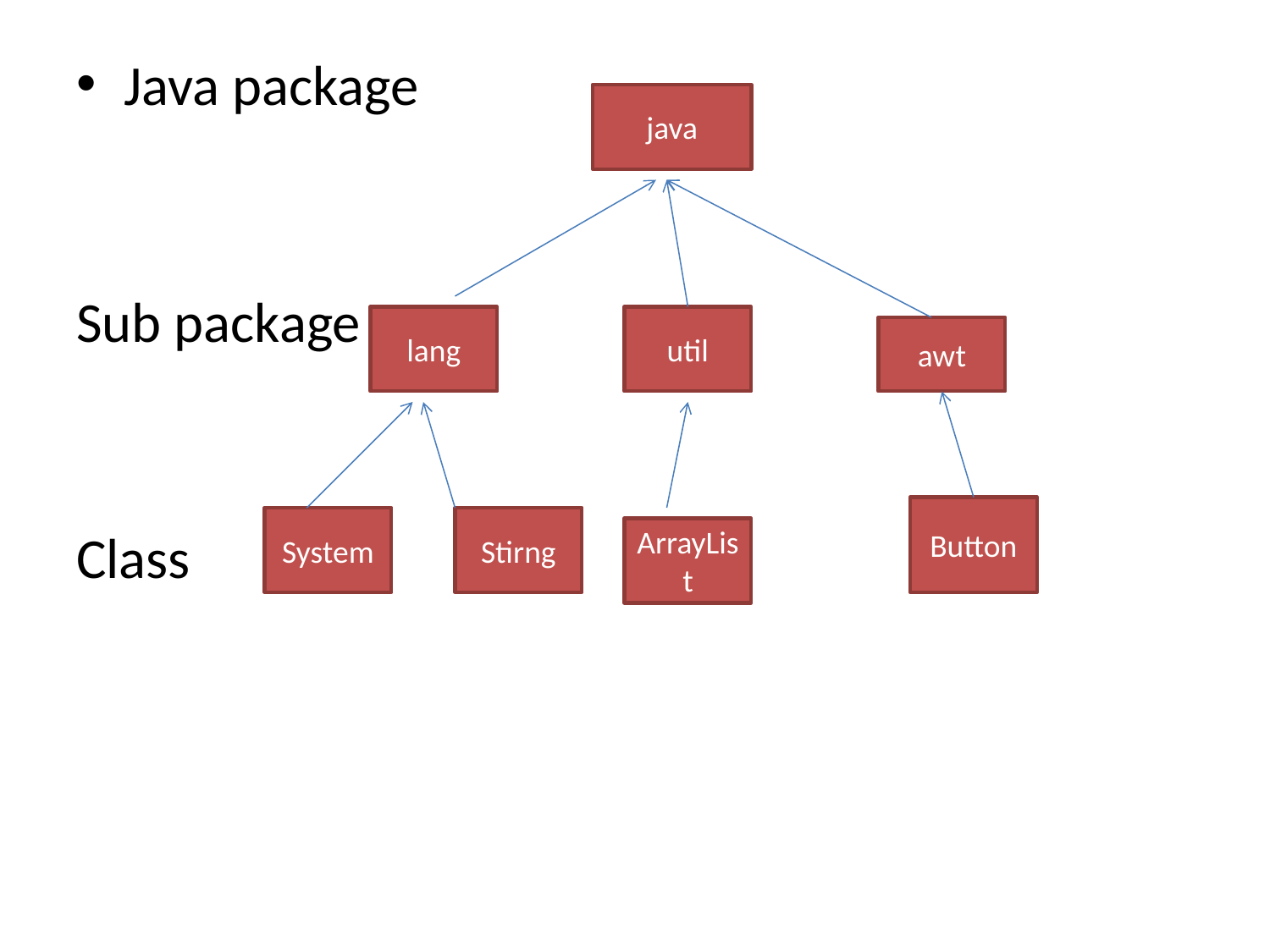

Java package

Sub package

Class

java
lang
util
awt
Button
System
Stirng
ArrayList